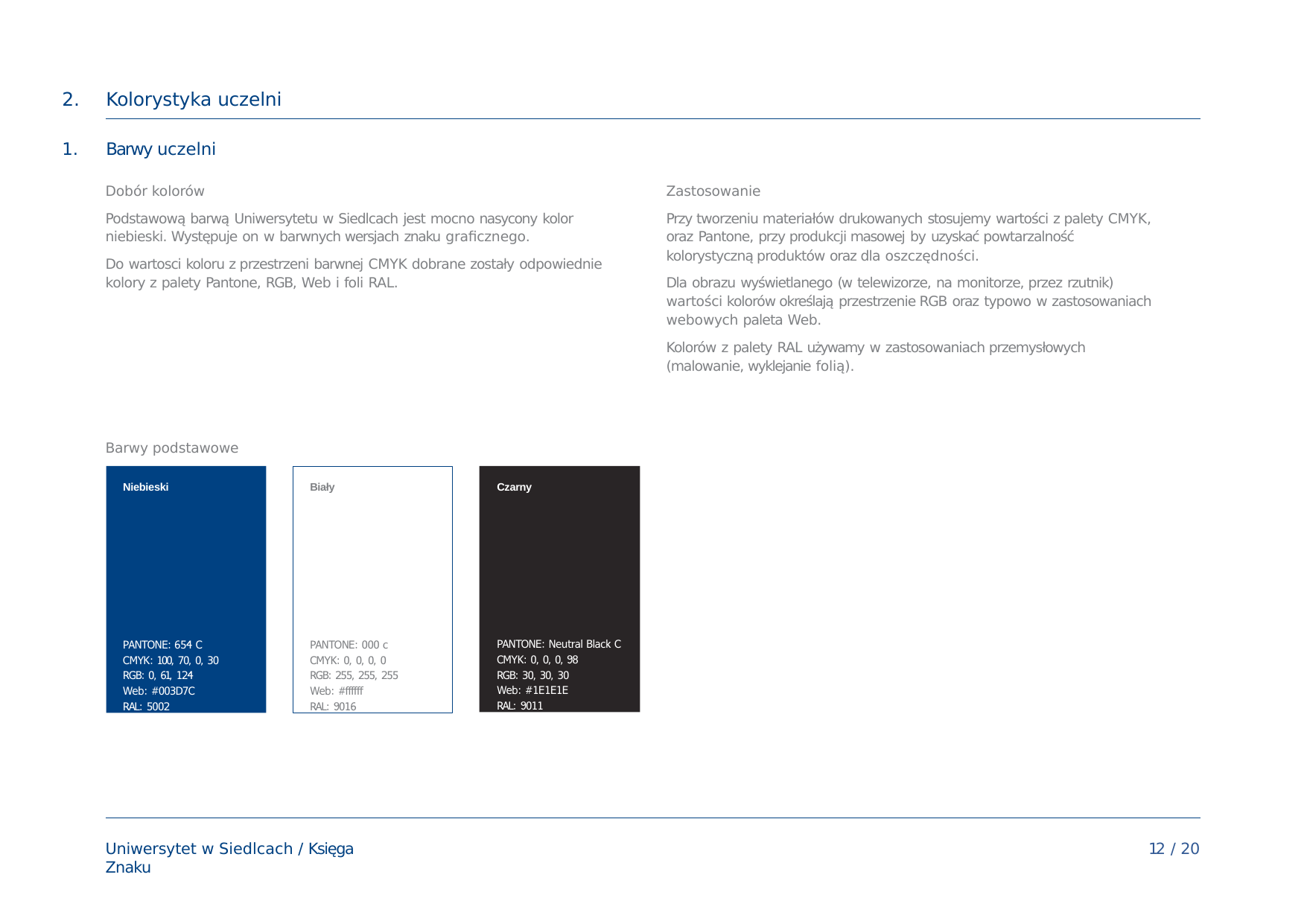

Kolorystyka uczelni

Barwy uczelni
Dobór kolorów
Podstawową barwą Uniwersytetu w Siedlcach jest mocno nasycony kolor niebieski. Występuje on w barwnych wersjach znaku graficznego.
Do wartosci koloru z przestrzeni barwnej CMYK dobrane zostały odpowiednie kolory z palety Pantone, RGB, Web i foli RAL.
Zastosowanie
Przy tworzeniu materiałów drukowanych stosujemy wartości z palety CMYK, oraz Pantone, przy produkcji masowej by uzyskać powtarzalność kolorystyczną produktów oraz dla oszczędności.
Dla obrazu wyświetlanego (w telewizorze, na monitorze, przez rzutnik) wartości kolorów określają przestrzenie RGB oraz typowo w zastosowaniach webowych paleta Web.
Kolorów z palety RAL używamy w zastosowaniach przemysłowych (malowanie, wyklejanie folią).
Barwy podstawowe

Niebieski

PANTONE: 654 C
CMYK: 100, 70, 0, 30
RGB: 0, 61, 124 Web: #003D7C RAL: 5002

Czarny

PANTONE: Neutral Black C CMYK: 0, 0, 0, 98
RGB: 30, 30, 30 Web: #1E1E1E RAL: 9011

Biały

PANTONE: 000 c
CMYK: 0, 0, 0, 0
RGB: 255, 255, 255
Web: #ffffff RAL: 9016
Uniwersytet w Siedlcach / Księga Znaku
12 / 20